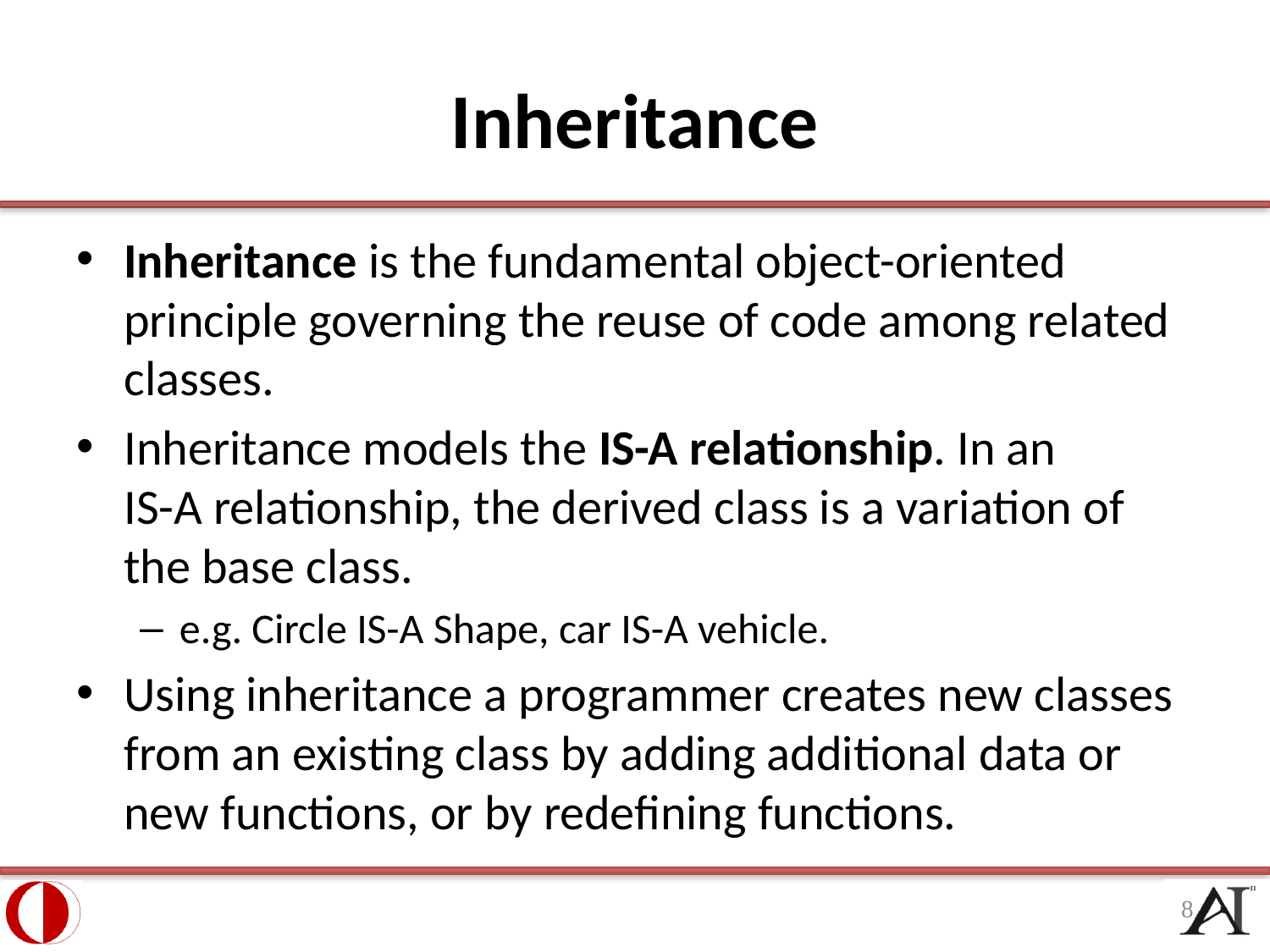

# Inheritance
Inheritance is the fundamental object-oriented principle governing the reuse of code among related classes.
Inheritance models the IS-A relationship. In an
IS-A relationship, the derived class is a variation of the base class.
e.g. Circle IS-A Shape, car IS-A vehicle.
Using inheritance a programmer creates new classes from an existing class by adding additional data or new functions, or by redefining functions.
8